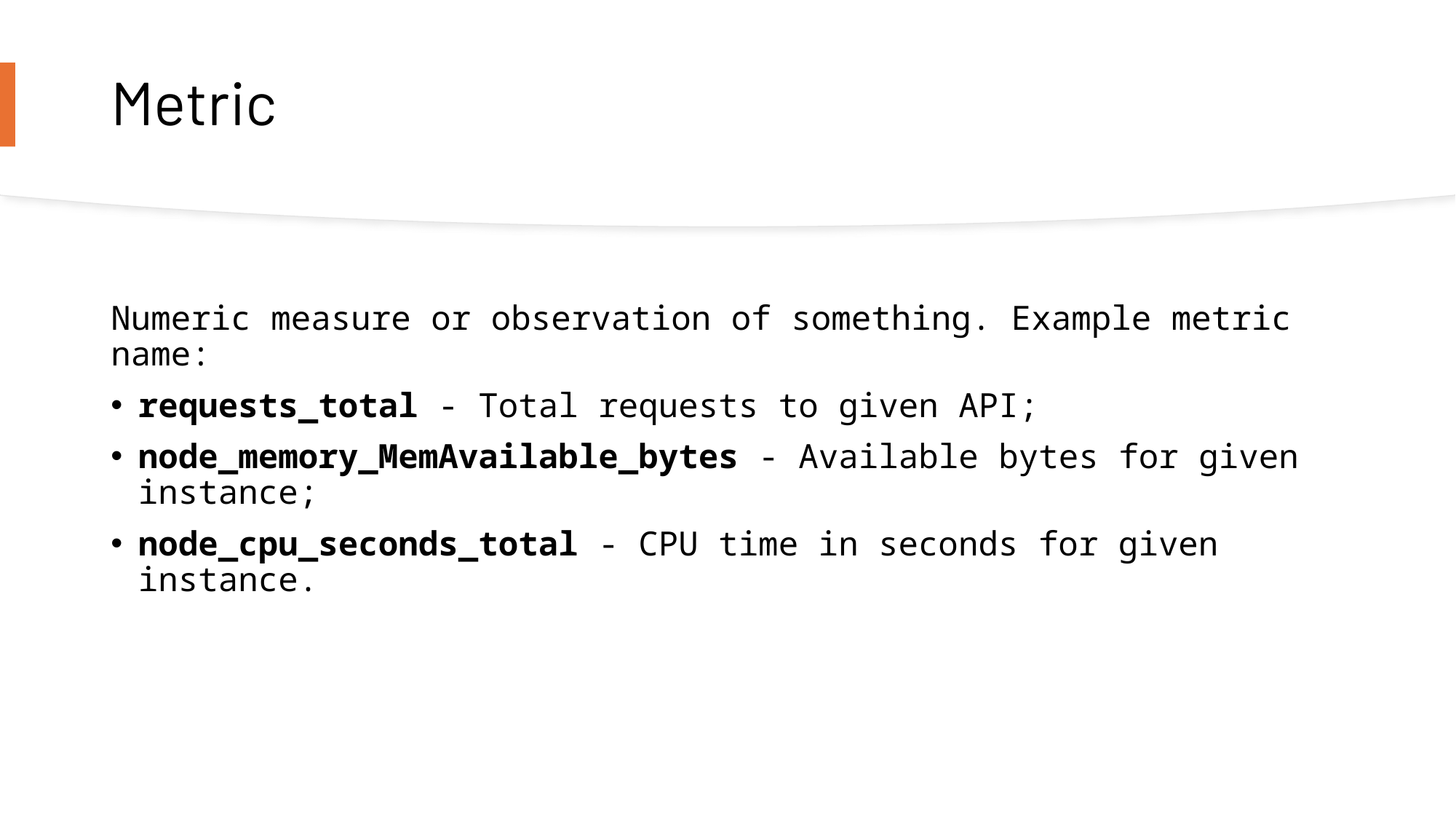

# Metric

Numeric measure or observation of something. Example metric name:
requests_total - Total requests to given API;
node_memory_MemAvailable_bytes - Available bytes for given instance;
node_cpu_seconds_total - CPU time in seconds for given instance.